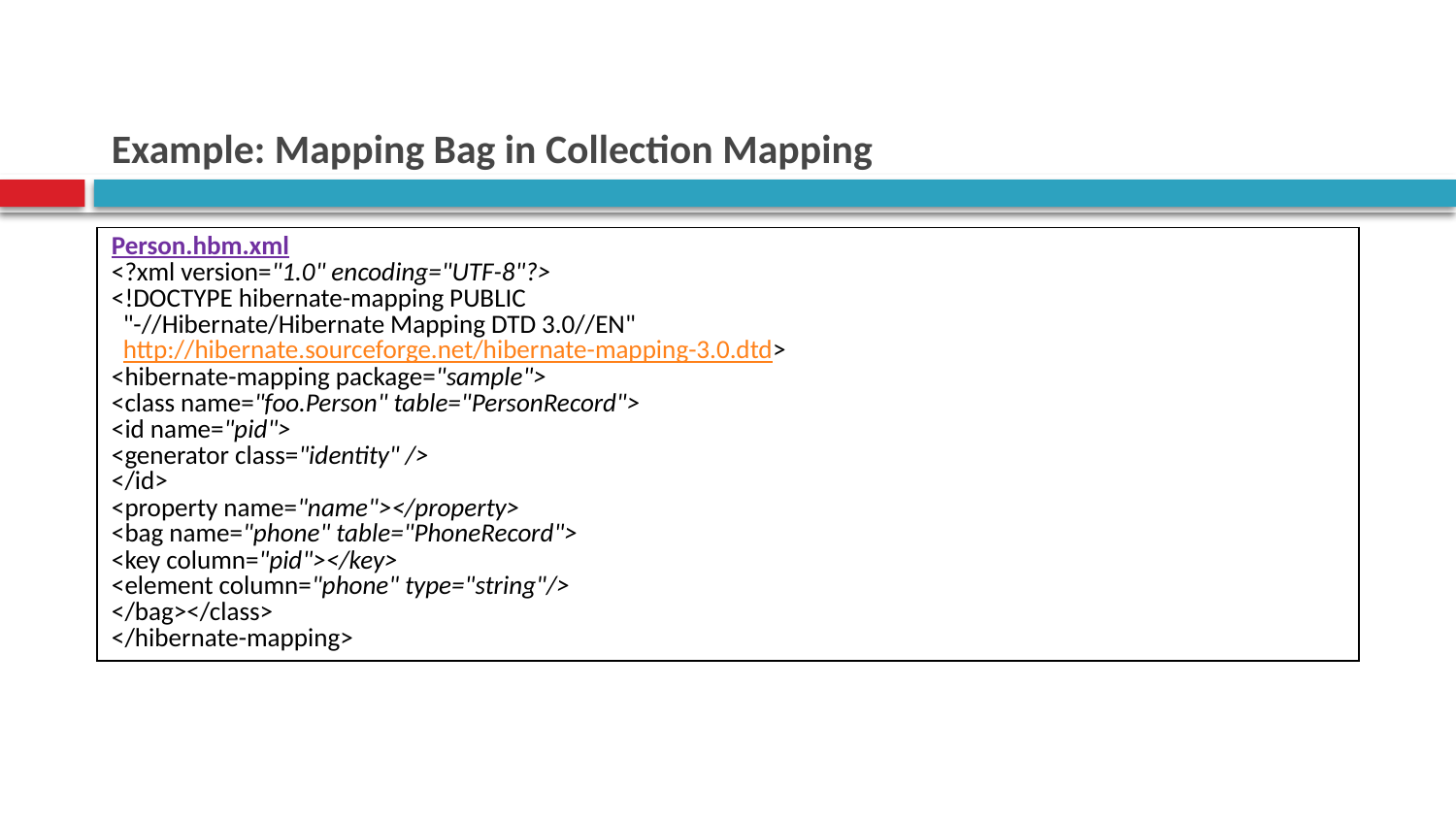

# Example: Mapping Bag in Collection Mapping
| Person.hbm.xml <?xml version="1.0" encoding="UTF-8"?> <!DOCTYPE hibernate-mapping PUBLIC "-//Hibernate/Hibernate Mapping DTD 3.0//EN" http://hibernate.sourceforge.net/hibernate-mapping-3.0.dtd> <hibernate-mapping package="sample"> <class name="foo.Person" table="PersonRecord"> <id name="pid"> <generator class="identity" /> </id> <property name="name"></property> <bag name="phone" table="PhoneRecord"> <key column="pid"></key> <element column="phone" type="string"/> </bag></class> </hibernate-mapping> |
| --- |